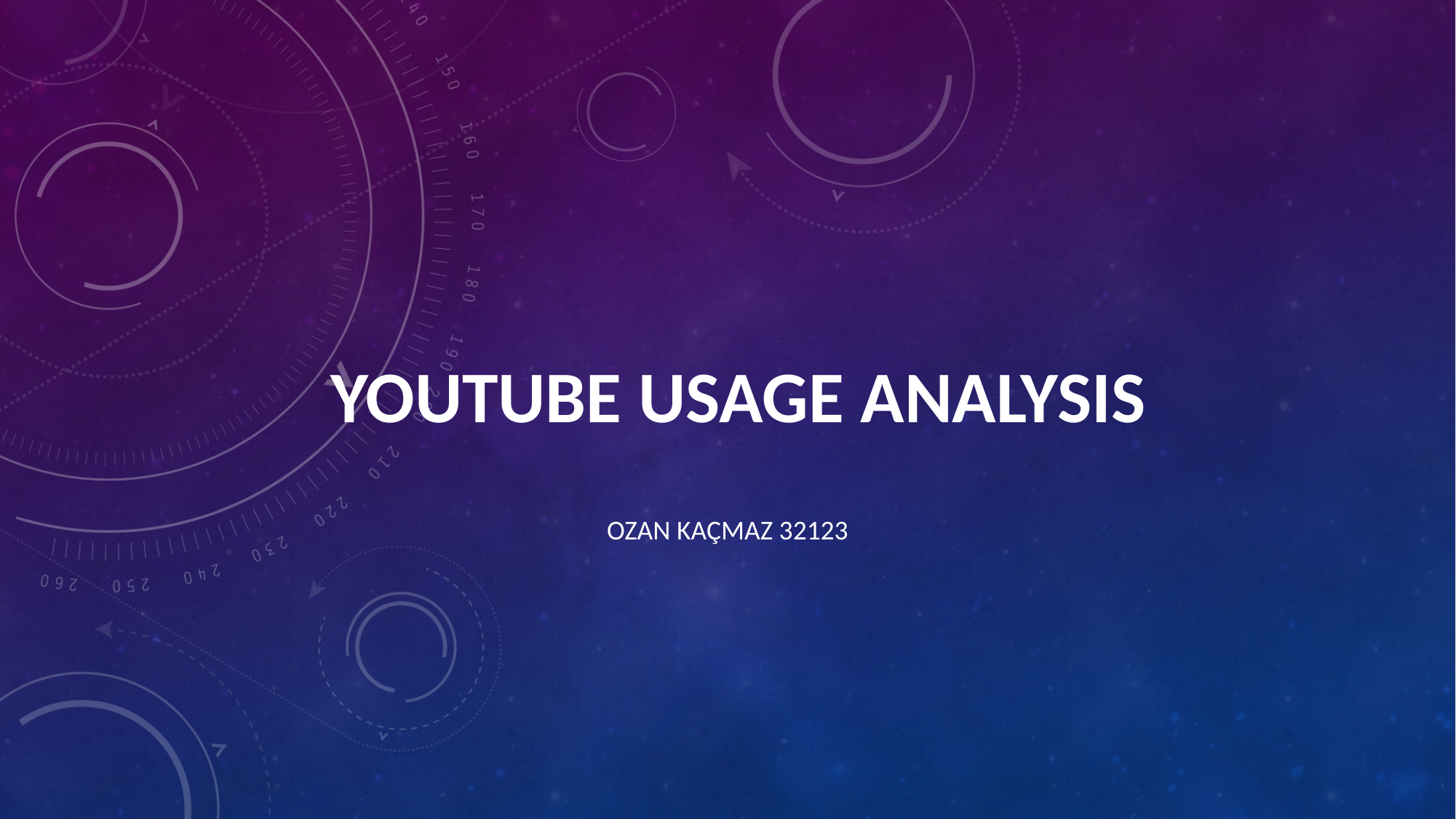

# Youtube Usage analysıs
Ozan kaçmaz 32123